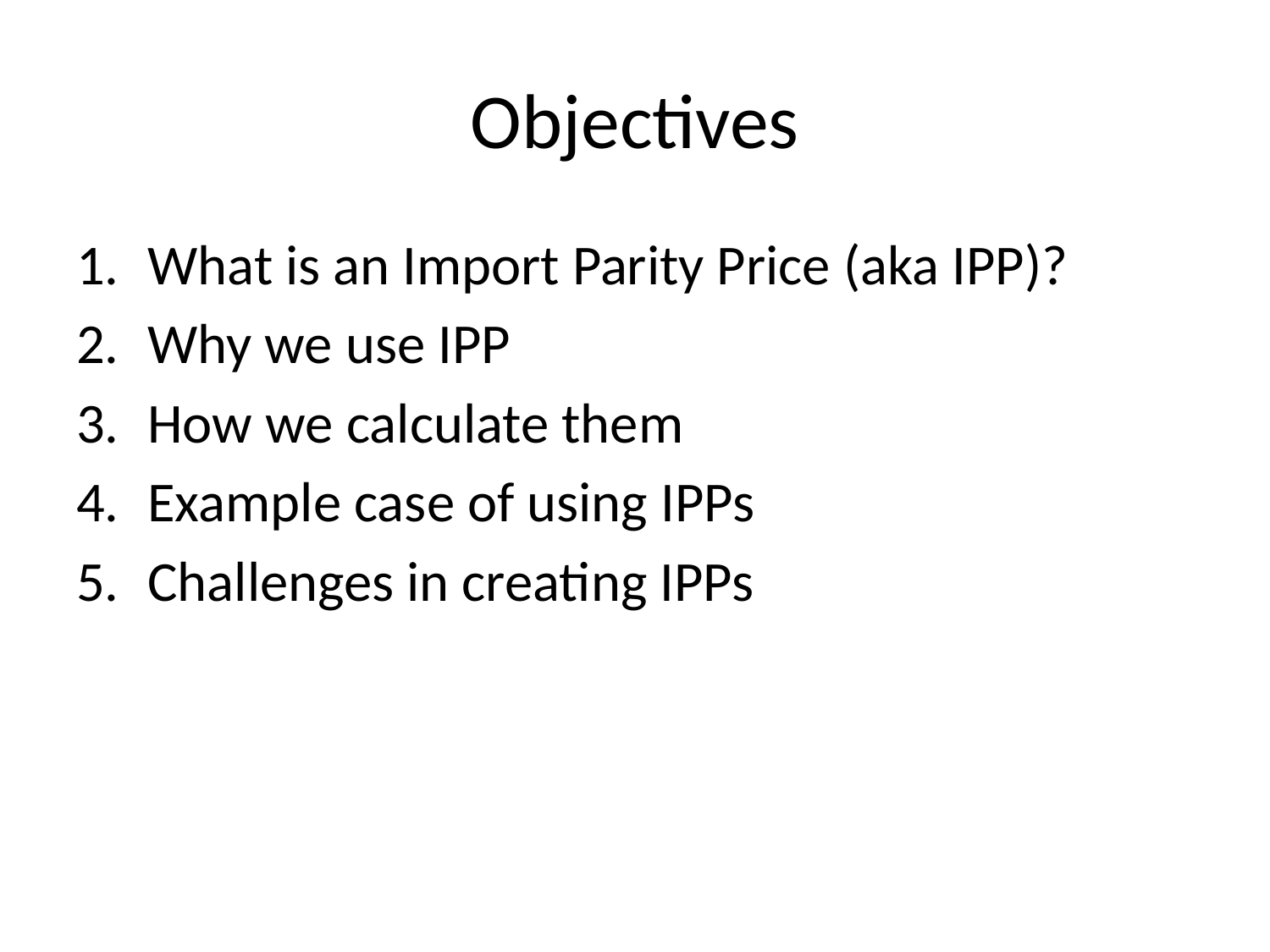

# Objectives
What is an Import Parity Price (aka IPP)?
Why we use IPP
How we calculate them
Example case of using IPPs
Challenges in creating IPPs